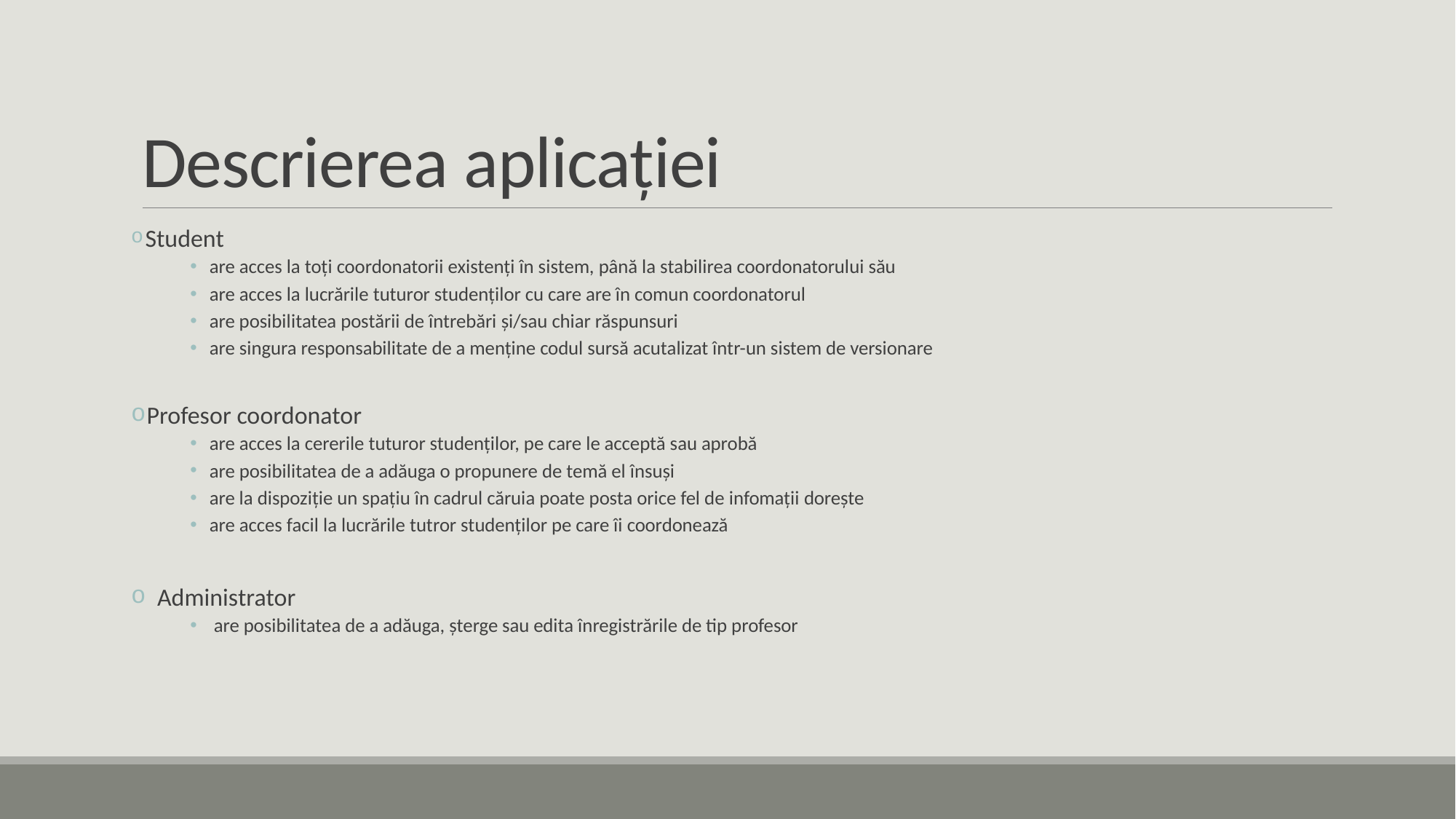

# Descrierea aplicației
 Student
are acces la toți coordonatorii existenți în sistem, până la stabilirea coordonatorului său
are acces la lucrările tuturor studenților cu care are în comun coordonatorul
are posibilitatea postării de întrebări și/sau chiar răspunsuri
are singura responsabilitate de a menține codul sursă acutalizat într-un sistem de versionare

 Profesor coordonator
are acces la cererile tuturor studenților, pe care le acceptă sau aprobă
are posibilitatea de a adăuga o propunere de temă el însuși
are la dispoziție un spațiu în cadrul căruia poate posta orice fel de infomații dorește
are acces facil la lucrările tutror studenților pe care îi coordonează

Administrator
 are posibilitatea de a adăuga, șterge sau edita înregistrările de tip profesor